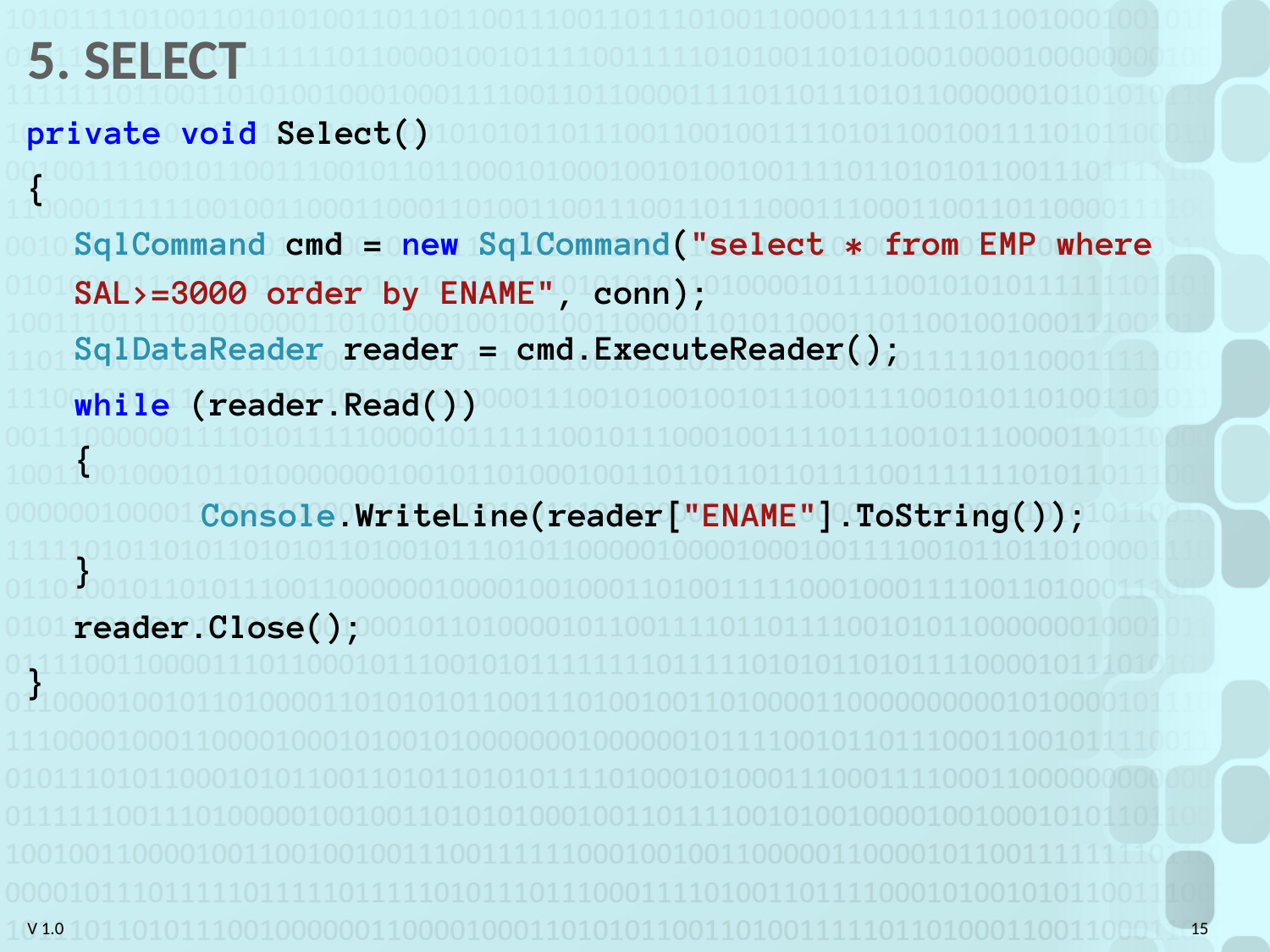

# 5. SELECT
private void Select()
{
	SqlCommand cmd = new SqlCommand("select * from EMP where SAL>=3000 order by ENAME", conn);
	SqlDataReader reader = cmd.ExecuteReader();
	while (reader.Read())
	{
		Console.WriteLine(reader["ENAME"].ToString());
	}
	reader.Close();
}

15